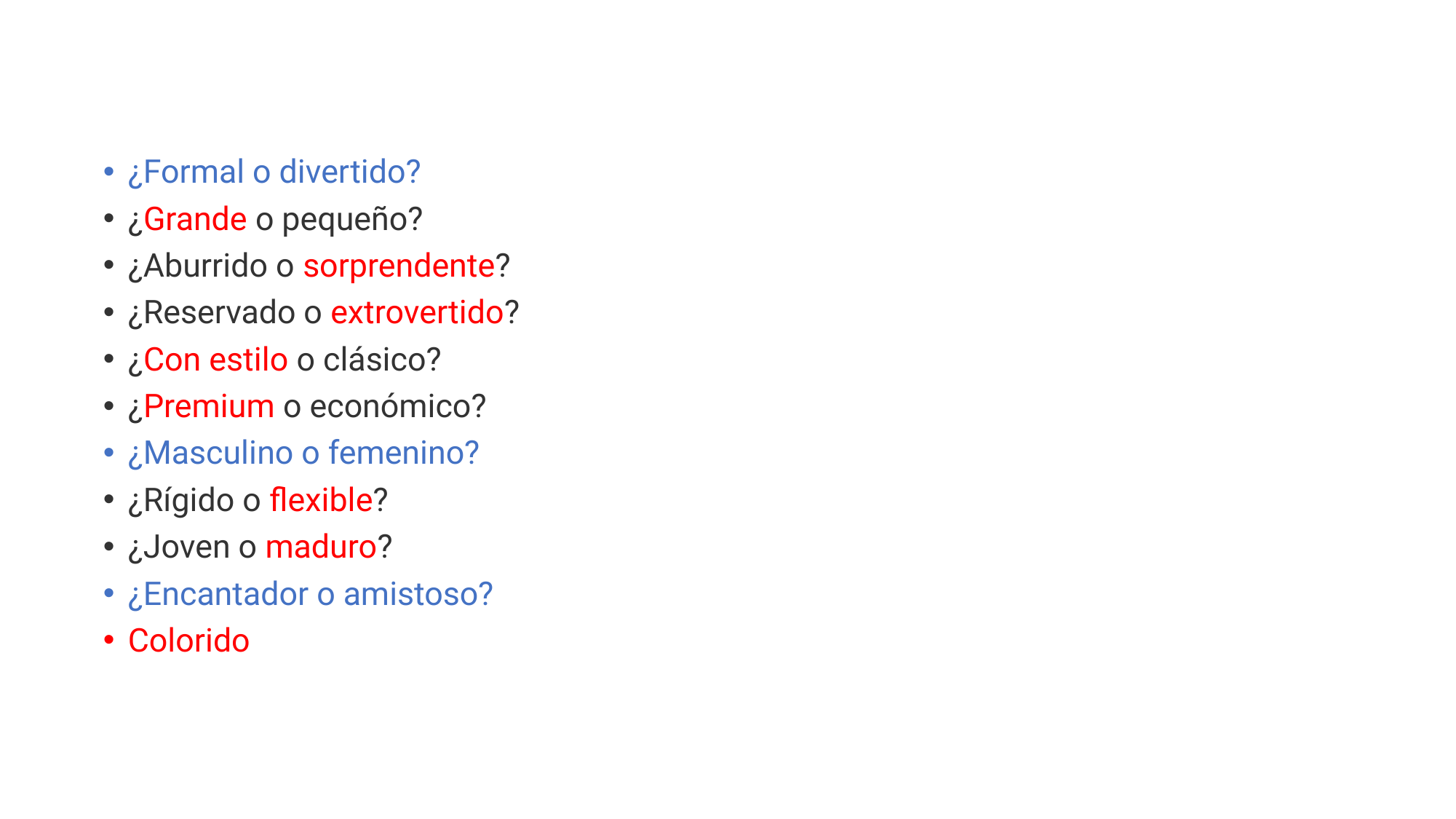

¿Formal o divertido?
¿Grande o pequeño?
¿Aburrido o sorprendente?
¿Reservado o extrovertido?
¿Con estilo o clásico?
¿Premium o económico?
¿Masculino o femenino?
¿Rígido o flexible?
¿Joven o maduro?
¿Encantador o amistoso?
Colorido